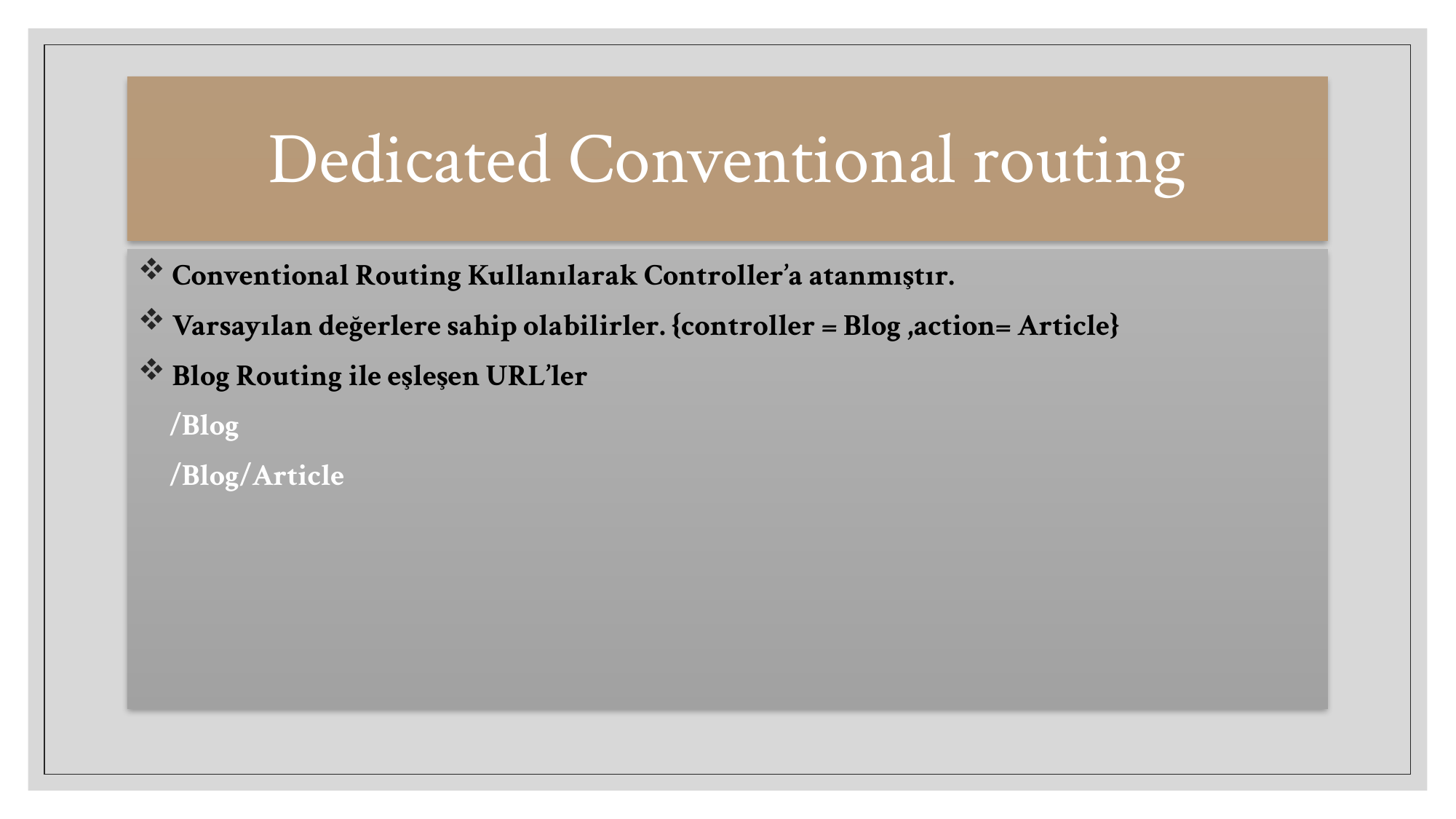

# Dedicated Conventional routing
 Conventional Routing Kullanılarak Controller’a atanmıştır.
 Varsayılan değerlere sahip olabilirler. {controller = Blog ,action= Article}
 Blog Routing ile eşleşen URL’ler
     /Blog
     /Blog/Article